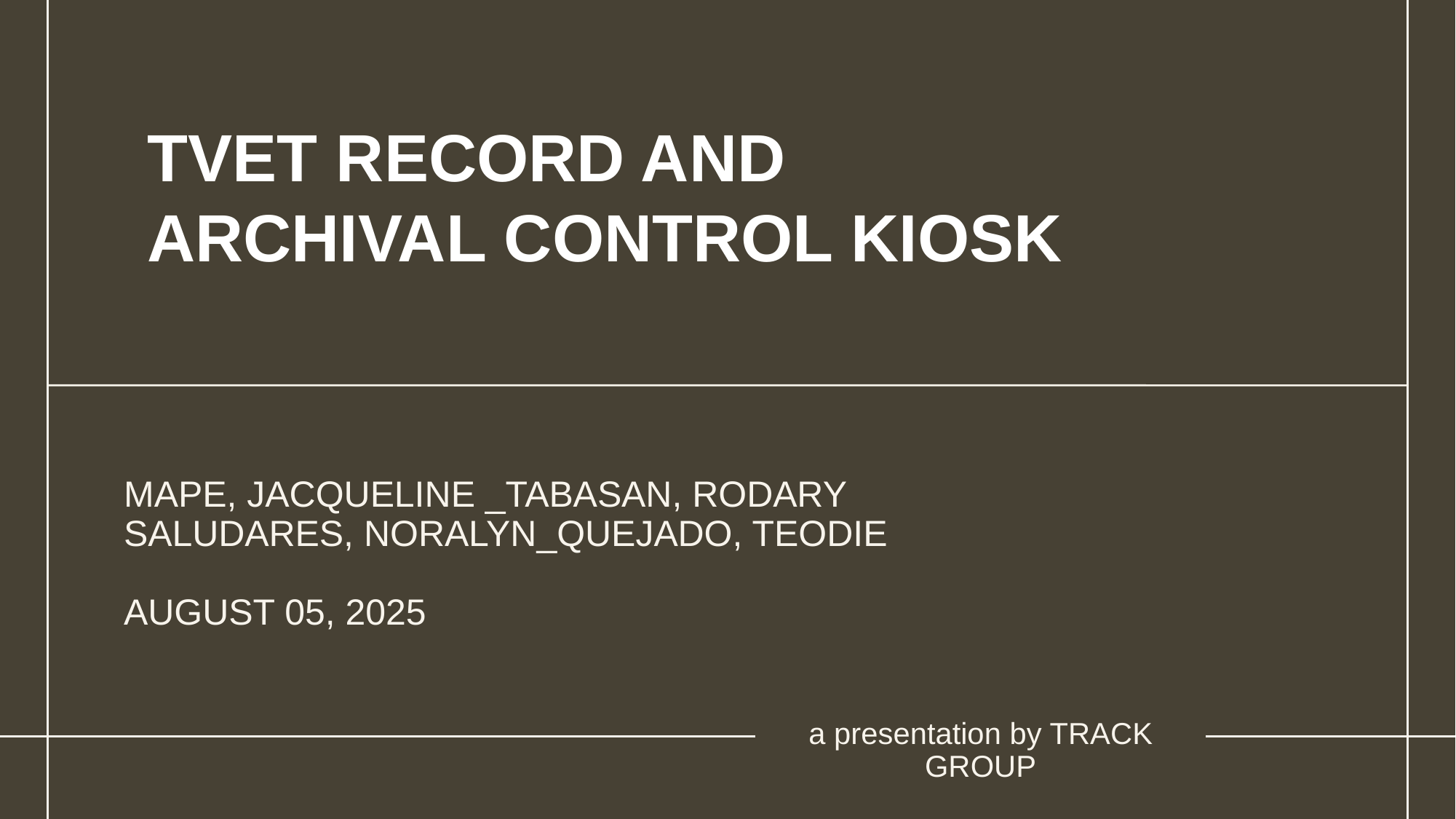

TVET RECORD AND ARCHIVAL CONTROL KIOSK
# MAPE, JACQUELINE _TABASAN, RODARY SALUDARES, NORALYN_QUEJADO, TEODIE AUGUST 05, 2025
a presentation by TRACK GROUP